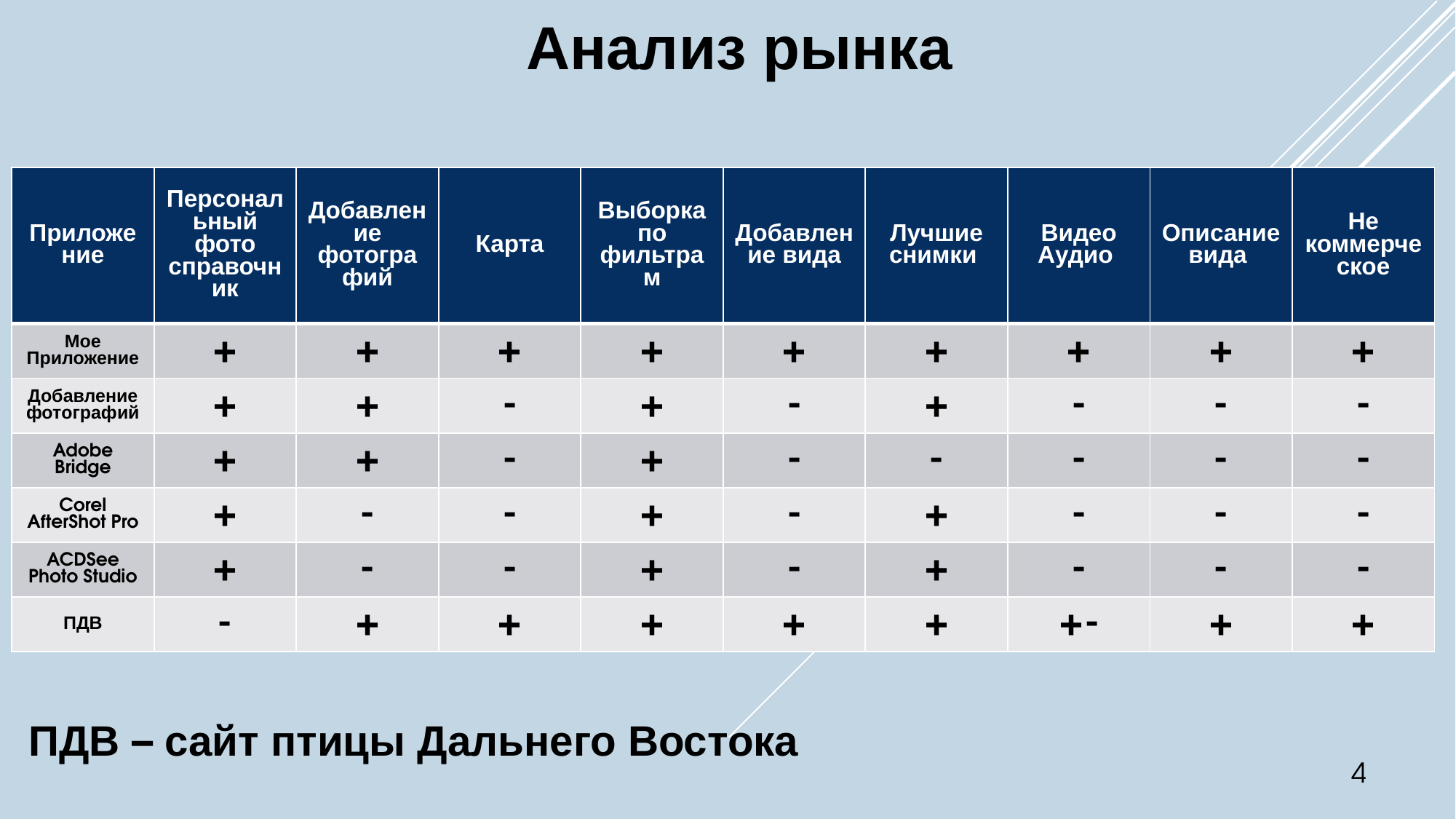

Анализ рынка
| Приложение | Персональный фото справочник | Добавление фотографий | Карта | Выборка по фильтрам | Добавление вида | Лучшие снимки | Видео Аудио | Описание вида | Не коммерческое |
| --- | --- | --- | --- | --- | --- | --- | --- | --- | --- |
| Мое Приложение | + | + | + | + | + | + | + | + | + |
| Добавление фотографий | + | + | - | + | - | + | - | - | - |
| Adobe Bridge | + | + | - | + | - | - | - | - | - |
| Corel AfterShot Pro | + | - | - | + | - | + | - | - | - |
| ACDSee Photo Studio | + | - | - | + | - | + | - | - | - |
| ПДВ | - | + | + | + | + | + | +- | + | + |
ПДВ – сайт птицы Дальнего Востока

4